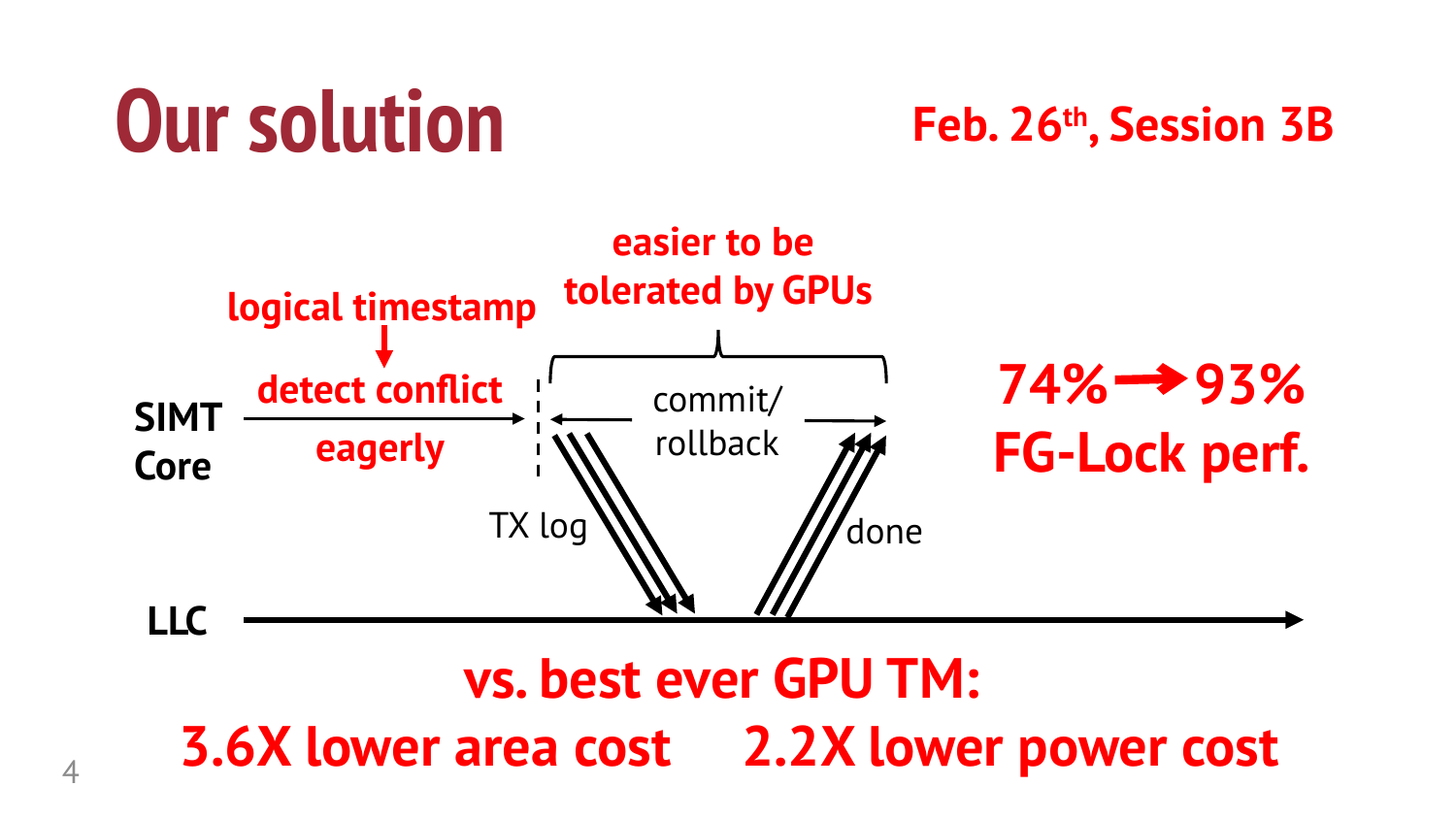

# Our solution
Feb. 26th, Session 3B

easier to be  tolerated by GPUs
logical timestamp
74%      93%
FG-Lock perf.
detect conflict

eagerly
commit/
rollback
SIMT
Core
LLC
done
TX log
vs. best ever GPU TM:
3.6X lower area cost     2.2X lower power cost